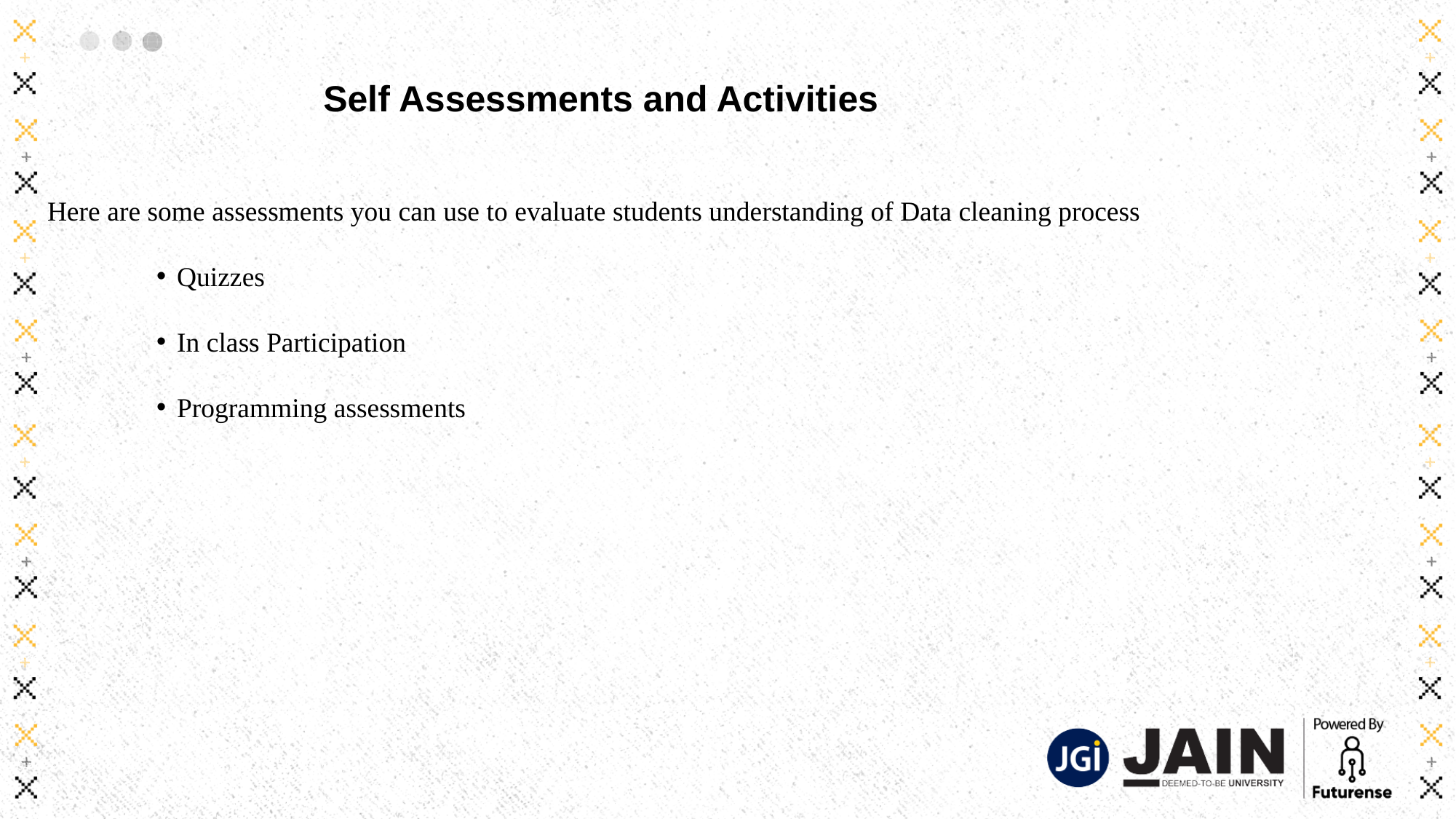

Self Assessments and Activities
Here are some assessments you can use to evaluate students understanding of Data cleaning process
Quizzes
In class Participation
Programming assessments